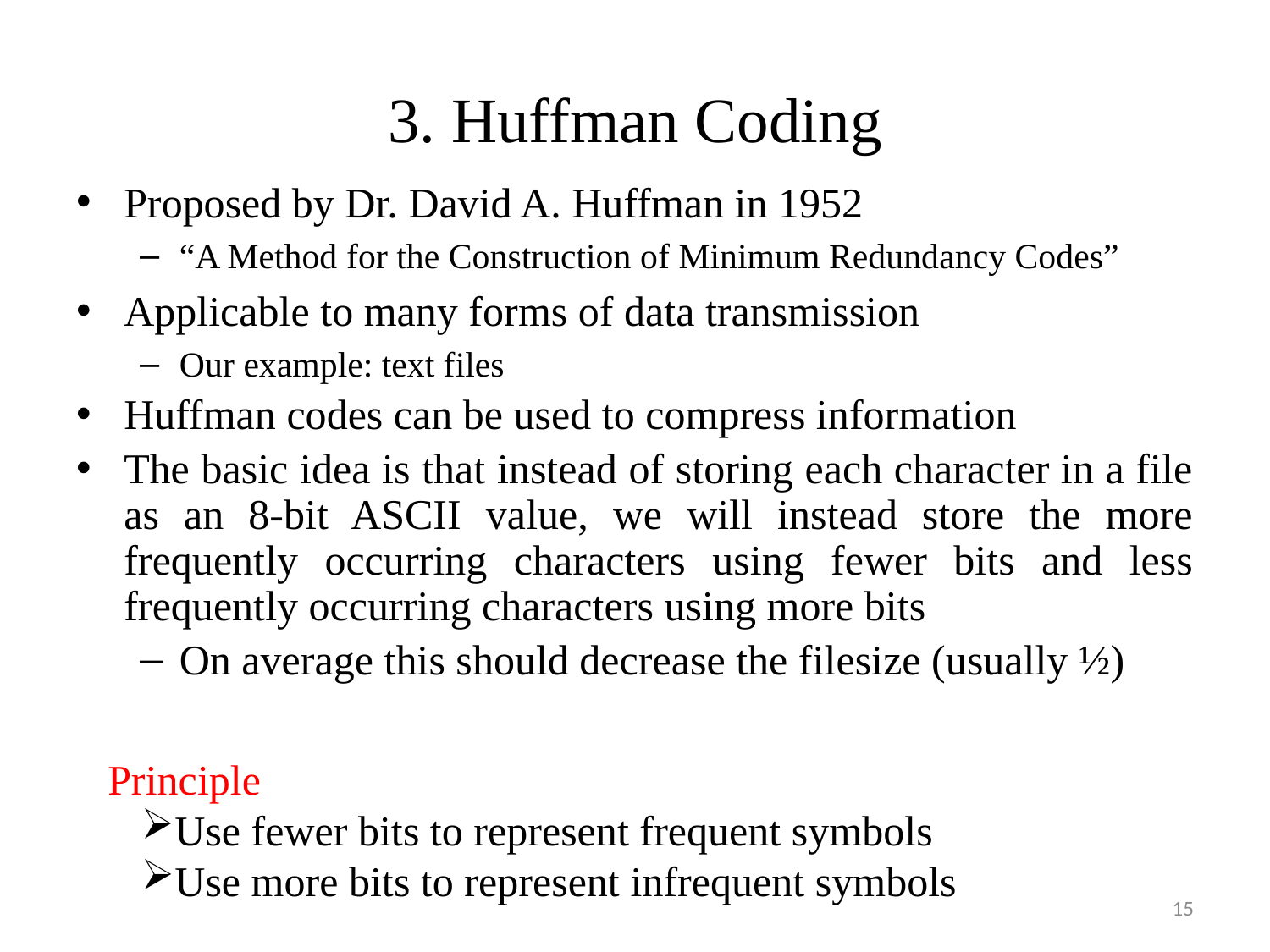

# 3. Huffman Coding
Proposed by Dr. David A. Huffman in 1952
“A Method for the Construction of Minimum Redundancy Codes”
Applicable to many forms of data transmission
Our example: text files
Huffman codes can be used to compress information
The basic idea is that instead of storing each character in a file as an 8-bit ASCII value, we will instead store the more frequently occurring characters using fewer bits and less frequently occurring characters using more bits
On average this should decrease the filesize (usually ½)

Principle
Use fewer bits to represent frequent symbols
Use more bits to represent infrequent symbols
15